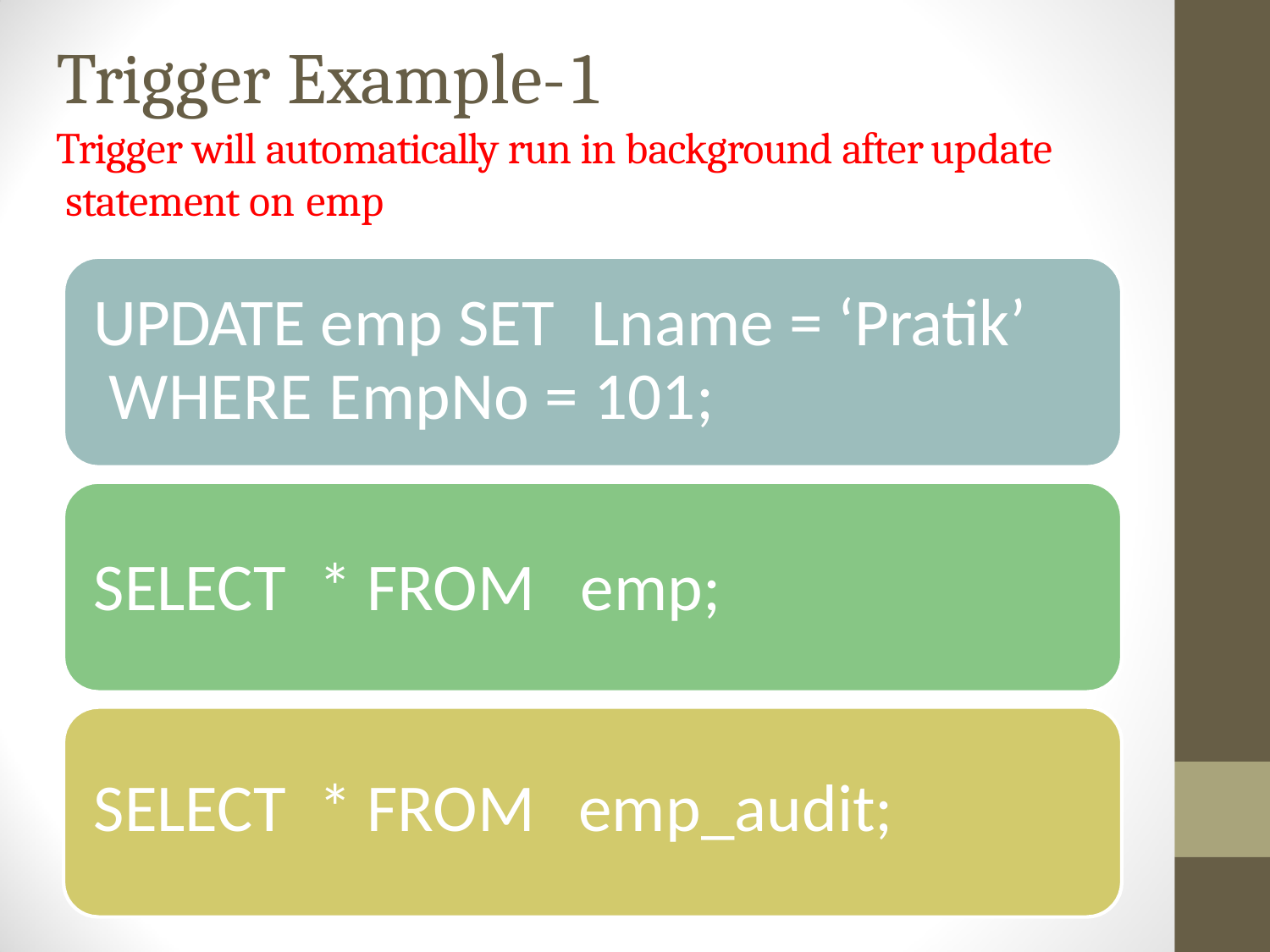

# Trigger Example-1
Trigger will automatically run in background after update  statement on emp

UPDATE emp SET	Lname = ‘Pratik’  WHERE	EmpNo = 101;

SELECT	* FROM	emp;

SELECT	* FROM
emp_audit;